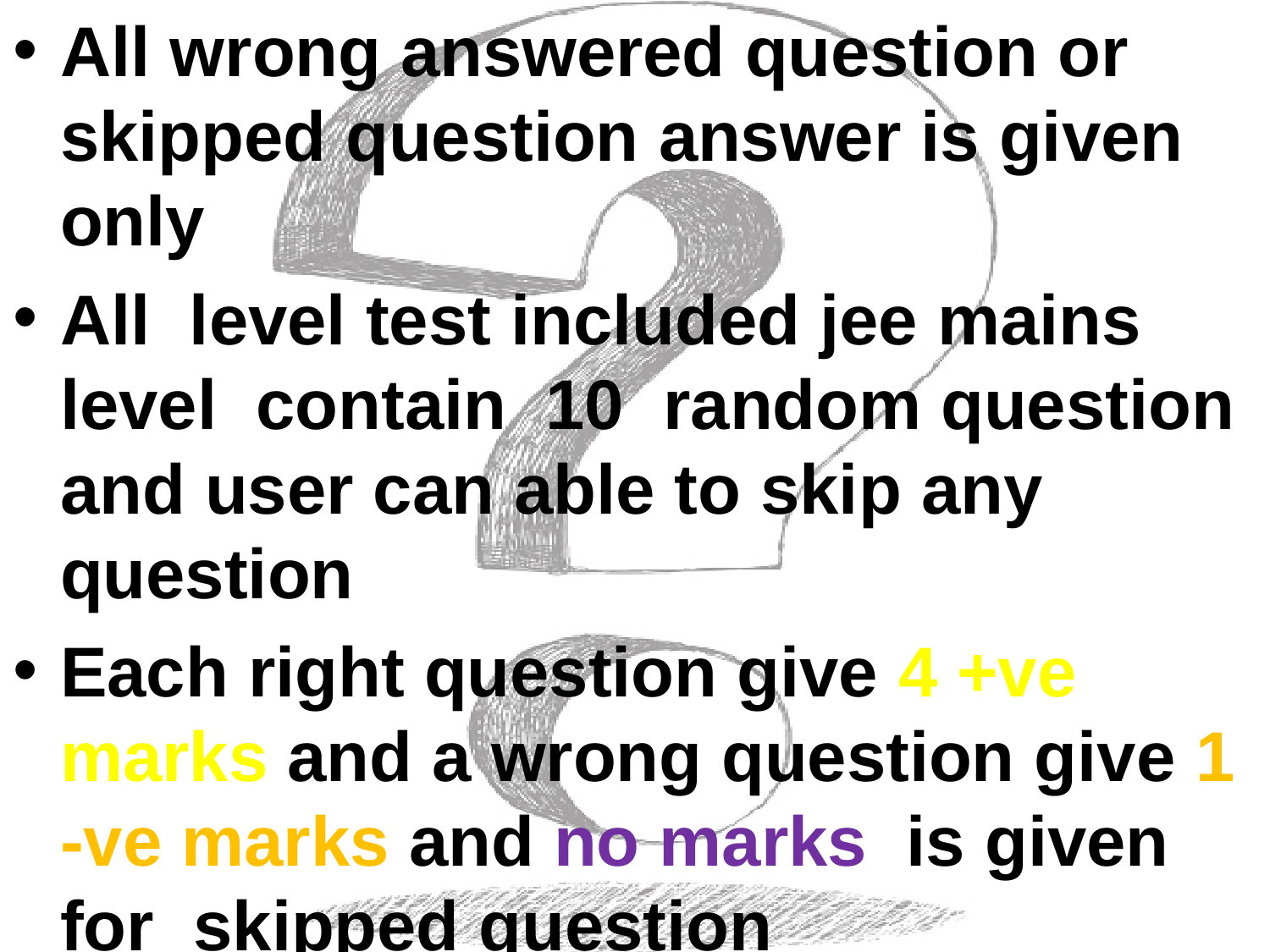

All wrong answered question or skipped question answer is given only
All  level test included jee mains  level  contain  10  random question and user can able to skip any question
Each right question give 4 +ve marks and a wrong question give 1  -ve marks and no marks  is given for  skipped question